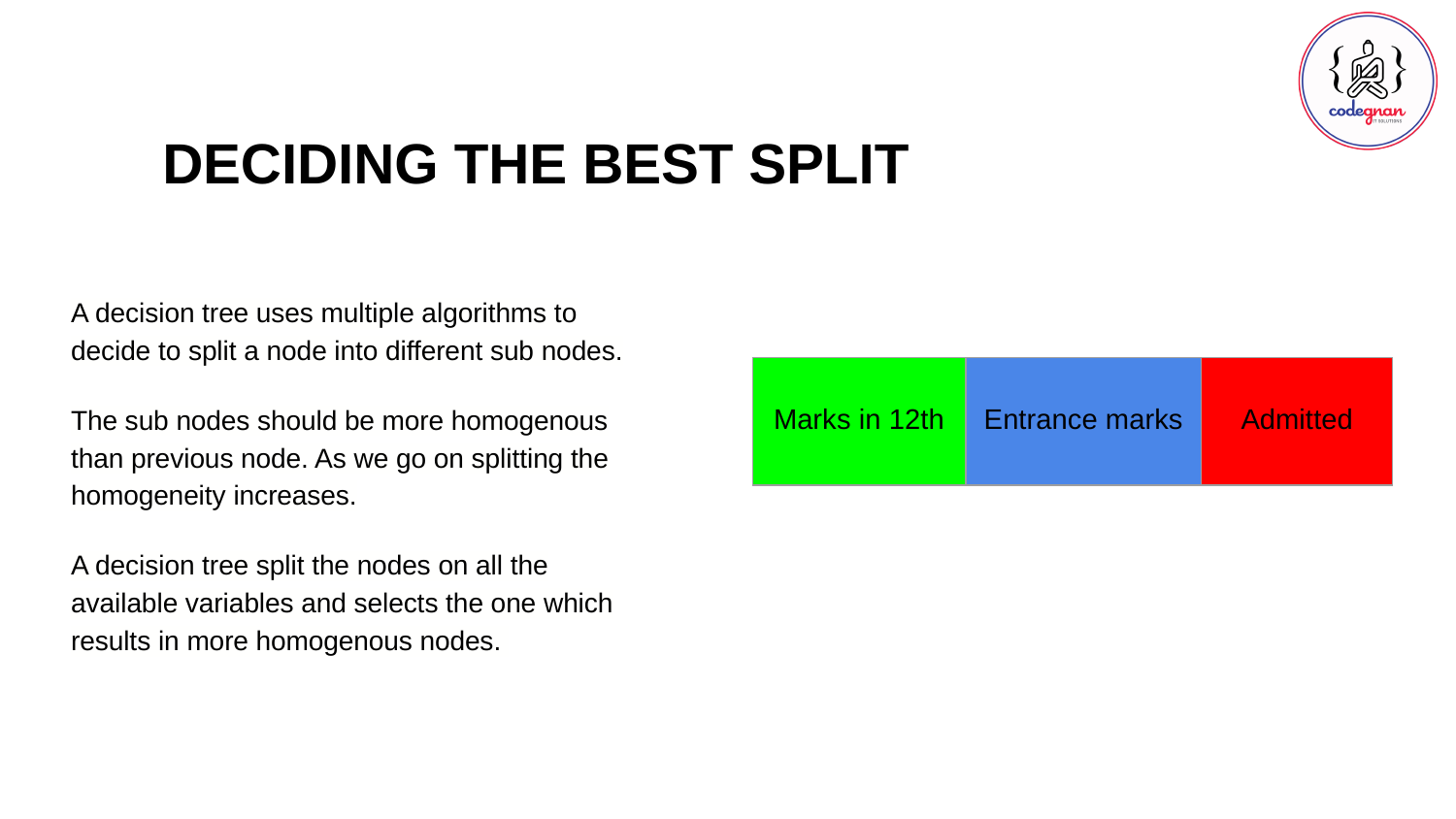

DECIDING THE BEST SPLIT
A decision tree uses multiple algorithms to decide to split a node into different sub nodes.
The sub nodes should be more homogenous than previous node. As we go on splitting the homogeneity increases.
A decision tree split the nodes on all the available variables and selects the one which results in more homogenous nodes.
| Marks in 12th | Entrance marks | Admitted |
| --- | --- | --- |